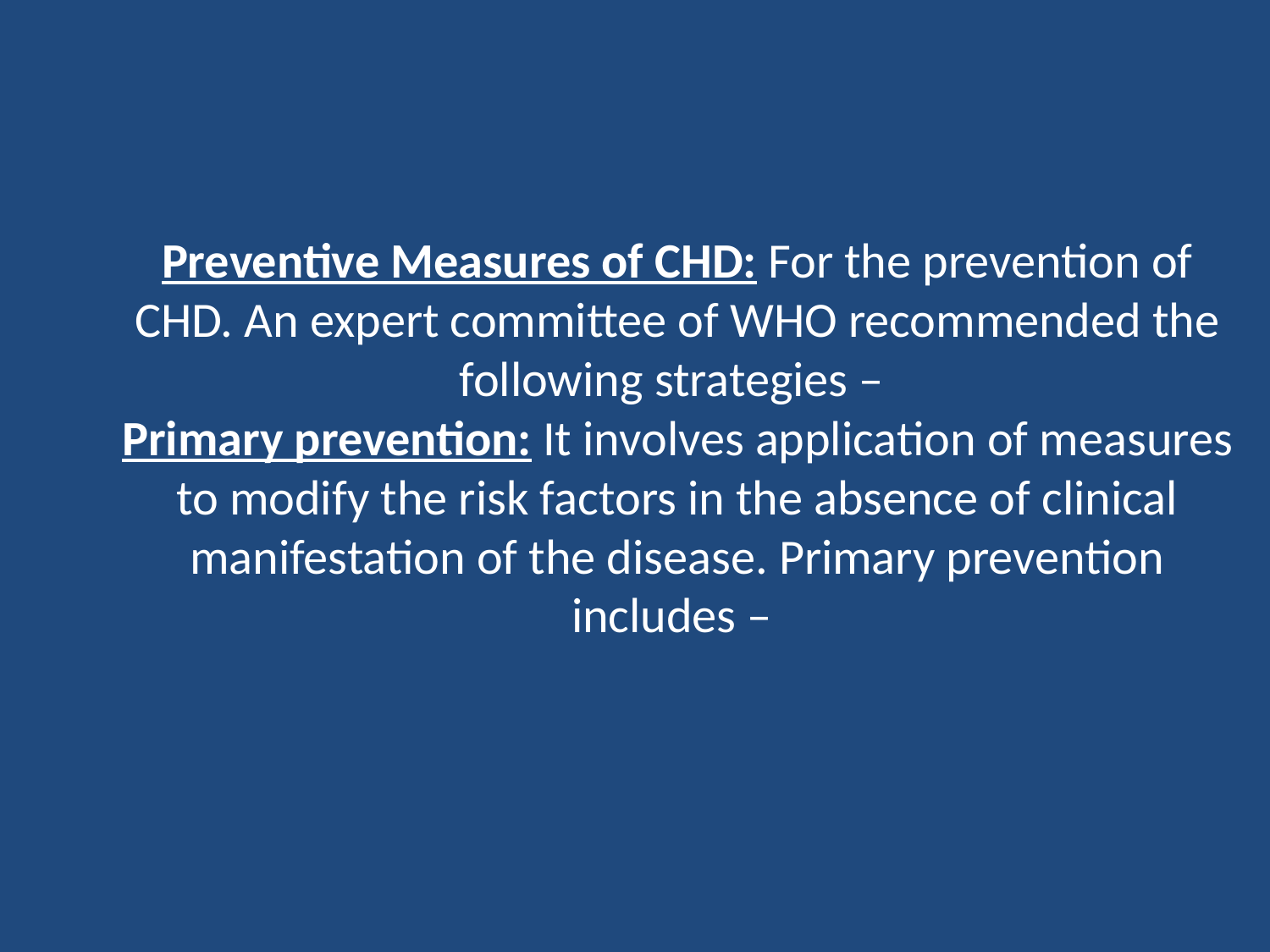

# Preventive Measures of CHD: For the prevention of CHD. An expert committee of WHO recommended the following strategies – Primary prevention: It involves application of measures to modify the risk factors in the absence of clinical manifestation of the disease. Primary prevention includes –